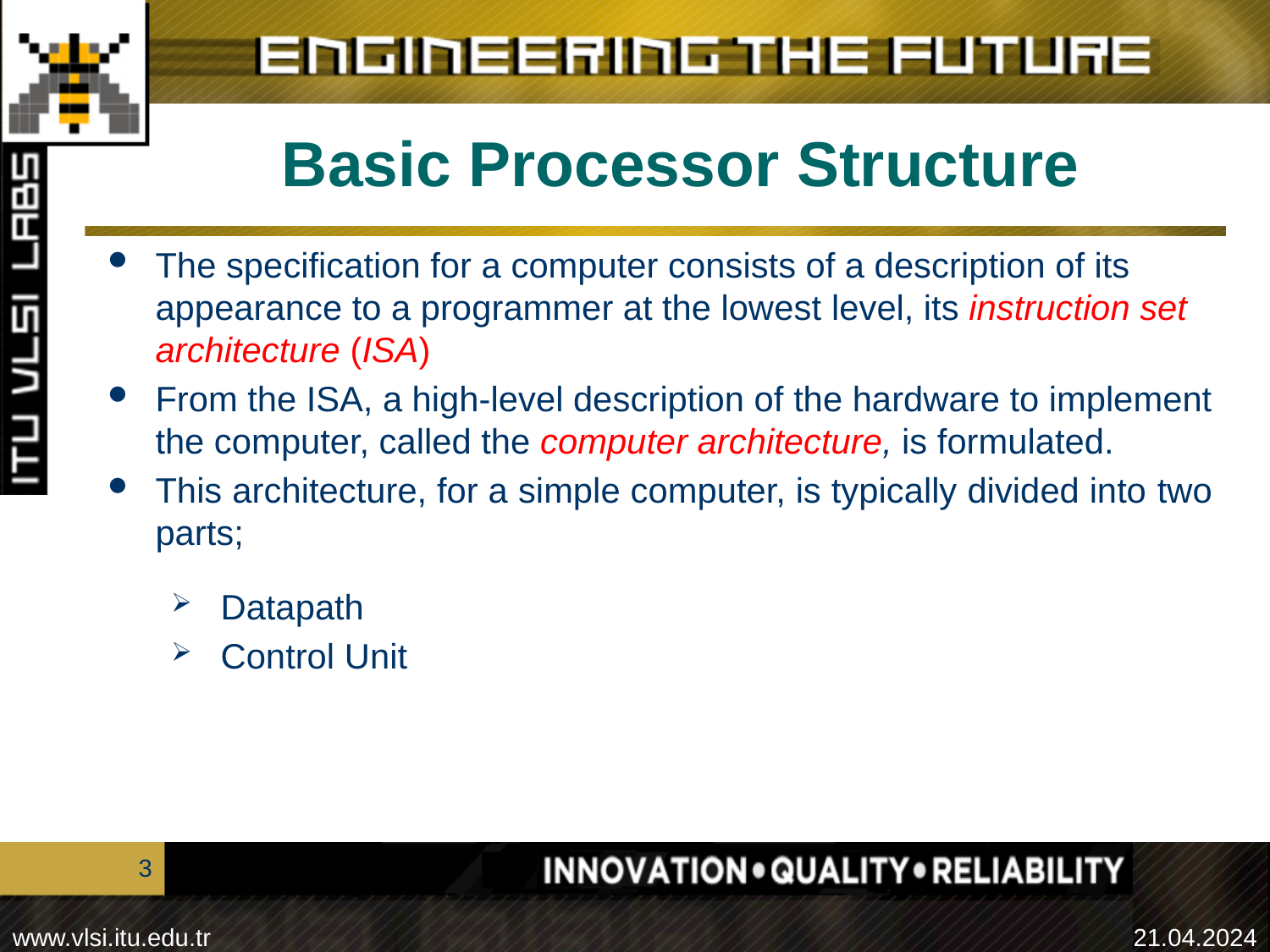

# Basic Processor Structure
The specification for a computer consists of a description of its appearance to a programmer at the lowest level, its instruction set architecture (ISA)
From the ISA, a high-level description of the hardware to implement the computer, called the computer architecture, is formulated.
This architecture, for a simple computer, is typically divided into two parts;

 Datapath
 Control Unit
3
21.04.2024